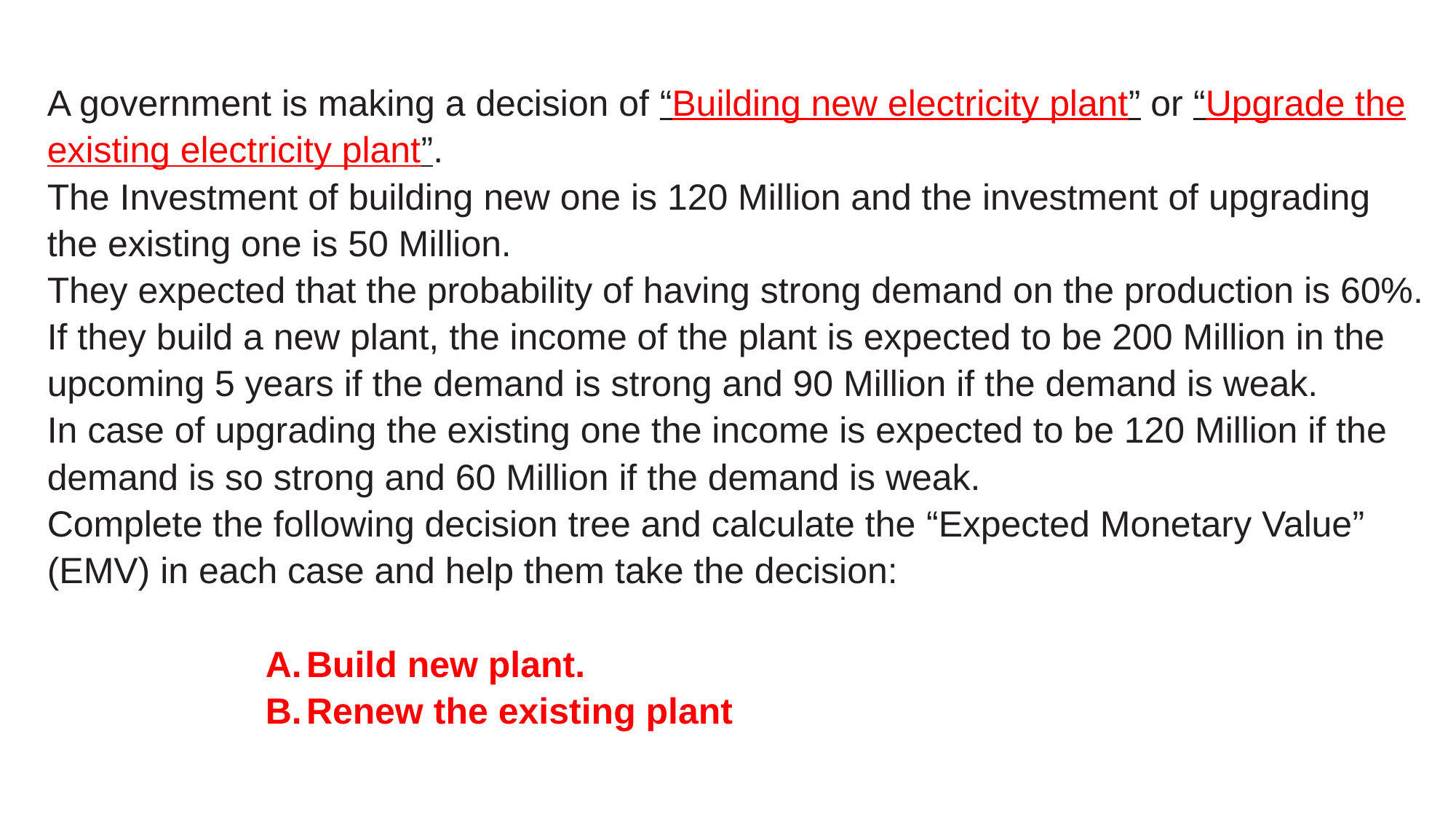

A government is making a decision of “Building new electricity plant” or “Upgrade the existing electricity plant”.
The Investment of building new one is 120 Million and the investment of upgrading the existing one is 50 Million.
They expected that the probability of having strong demand on the production is 60%.
If they build a new plant, the income of the plant is expected to be 200 Million in the upcoming 5 years if the demand is strong and 90 Million if the demand is weak.
In case of upgrading the existing one the income is expected to be 120 Million if the demand is so strong and 60 Million if the demand is weak.
Complete the following decision tree and calculate the “Expected Monetary Value” (EMV) in each case and help them take the decision:

Build new plant.
Renew the existing plant